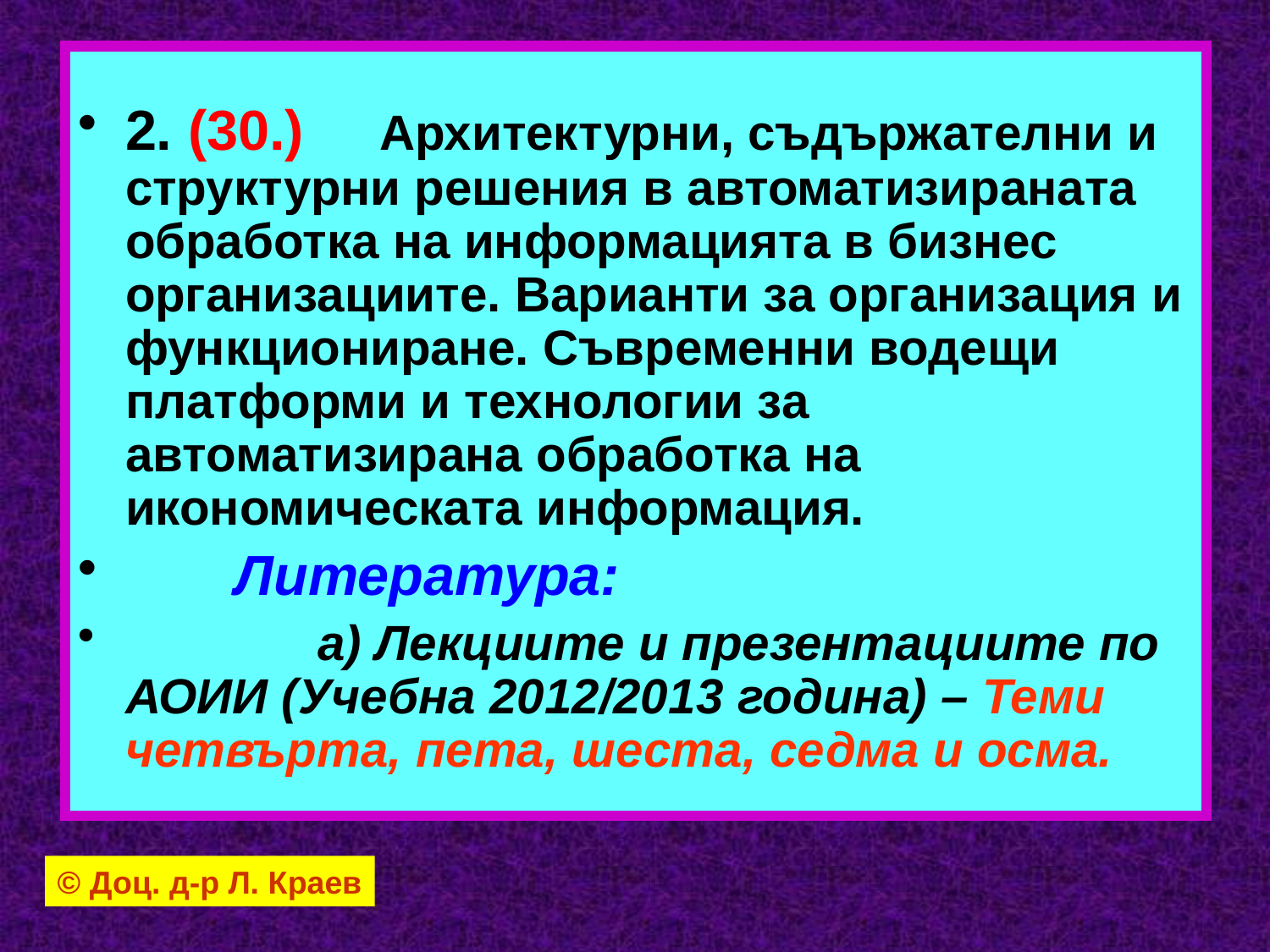

2. (30.)	Архитектурни, съдържателни и структурни решения в автоматизираната обработка на информацията в бизнес организациите. Варианти за организация и функциониране. Съвременни водещи платформи и технологии за автоматизирана обработка на икономическата информация.
       Литература:
              а) Лекциите и презентациите по АОИИ (Учебна 2012/2013 година) – Теми  четвърта, пета, шеста, седма и осма.
© Доц. д-р Л. Краев